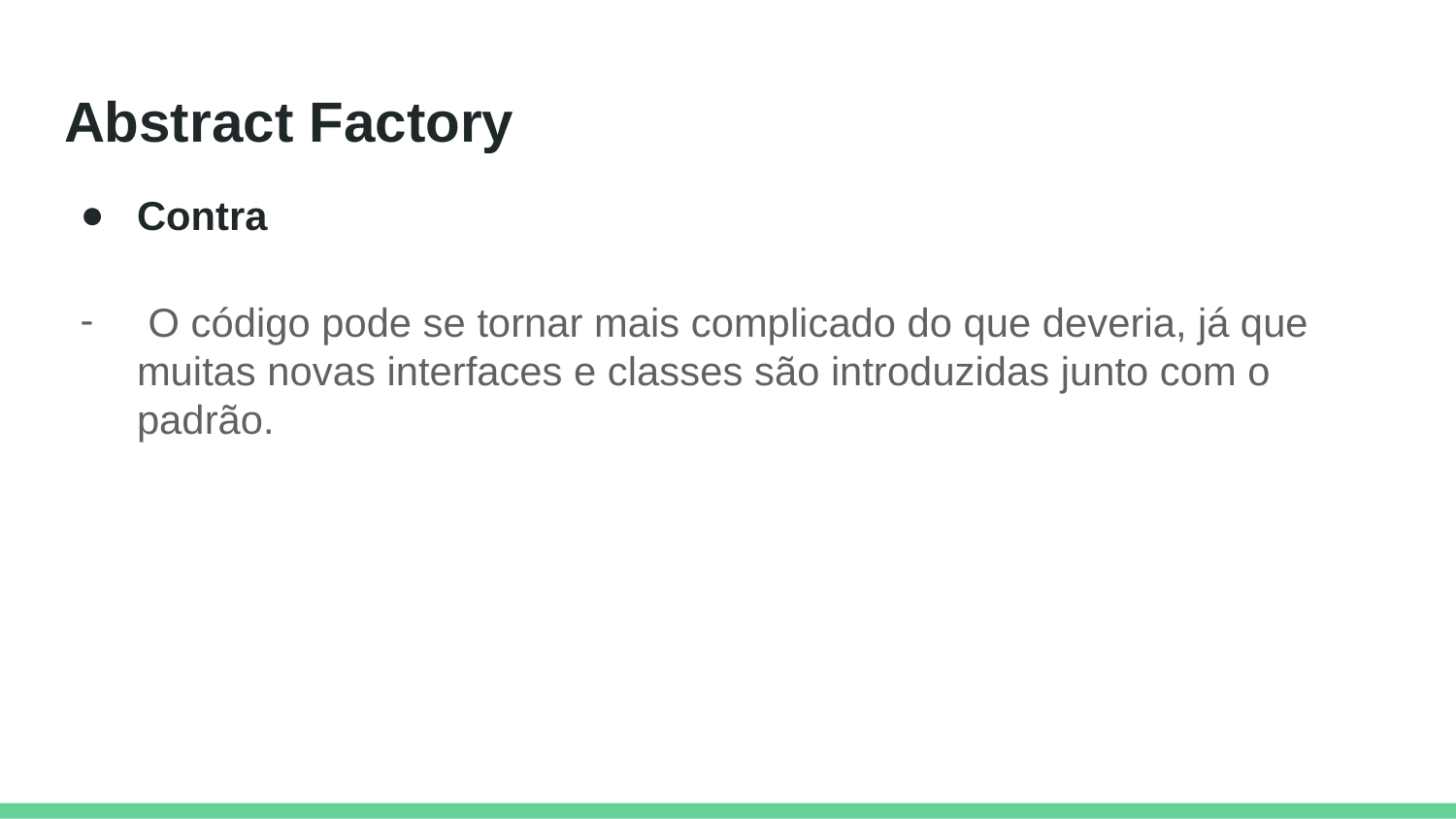

# Abstract Factory
Contra
 O código pode se tornar mais complicado do que deveria, já que muitas novas interfaces e classes são introduzidas junto com o padrão.